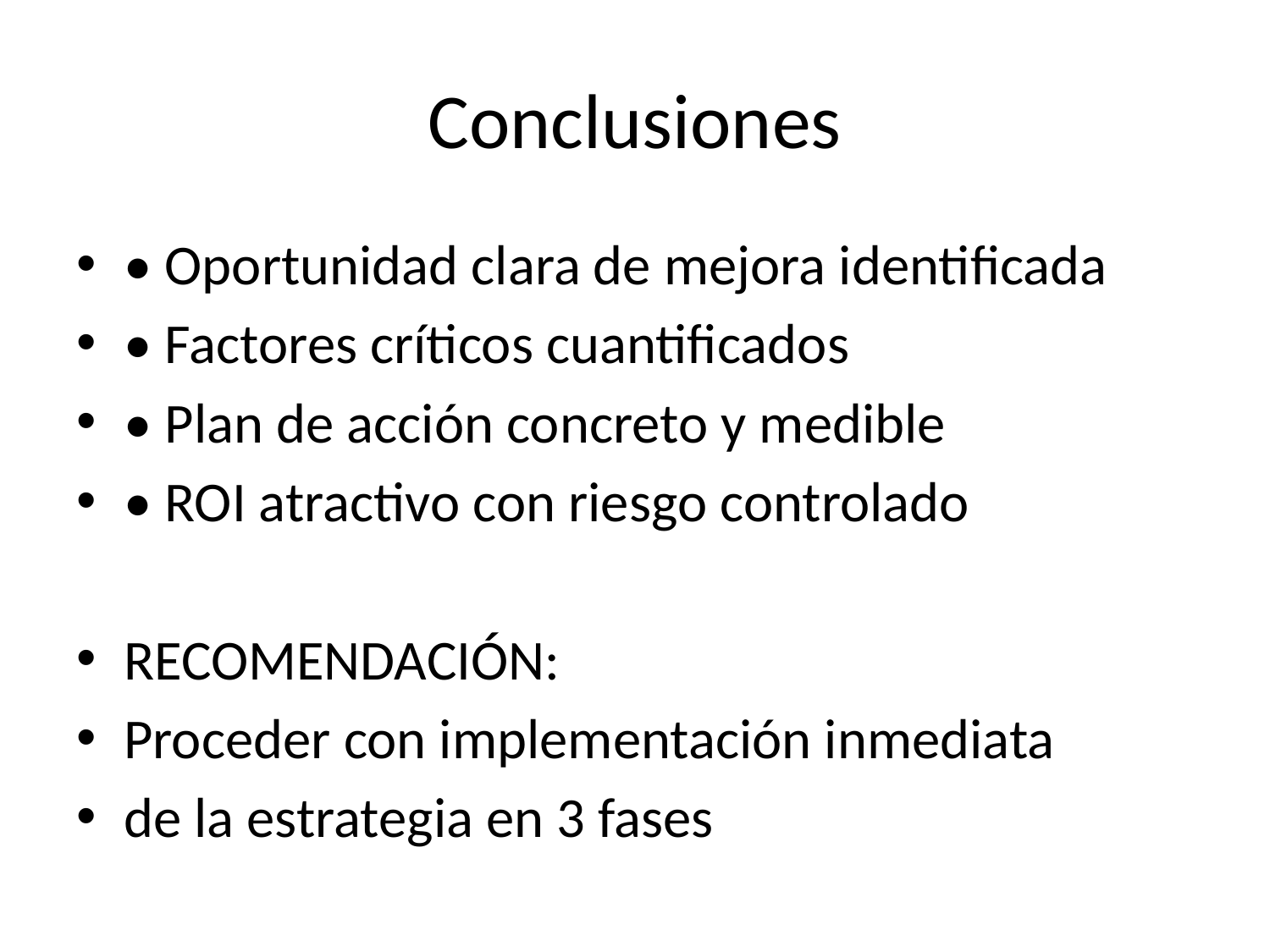

# Conclusiones
• Oportunidad clara de mejora identificada
• Factores críticos cuantificados
• Plan de acción concreto y medible
• ROI atractivo con riesgo controlado

RECOMENDACIÓN:
Proceder con implementación inmediata
de la estrategia en 3 fases